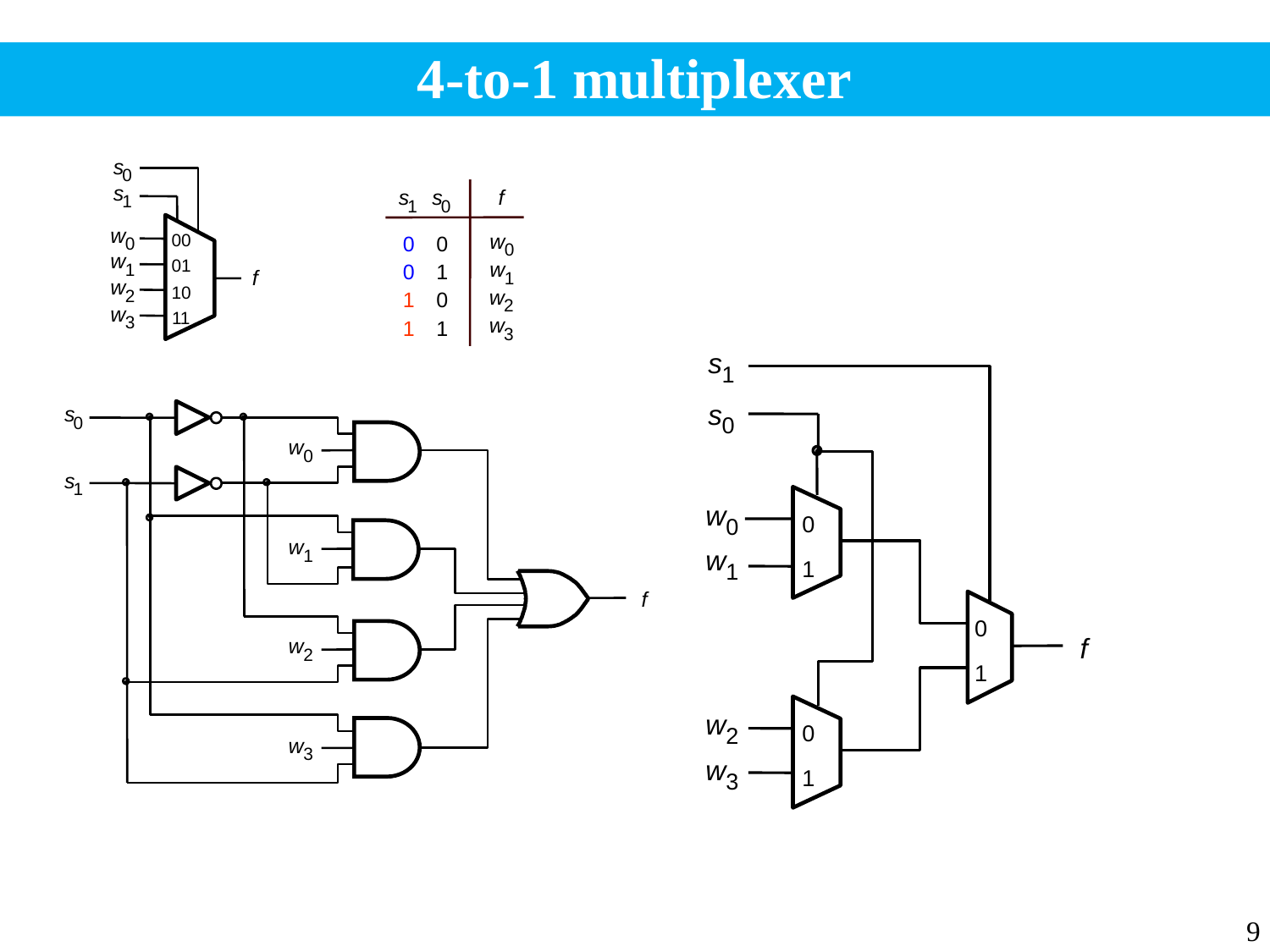

# 4-to-1 multiplexer
s
0

s

s
s
f
1
1
0

w
w
00
0
0
0

0
w
01
w
1
0
1

f
1
w

10
w
2
1
0

2
w
11
3
w
1
1

3
s
1

s
0

w
0
0

w
1
1

0
f

1

w
0
2

w
1
3

s

0

w
0

s
1

w
1

f

w
2

w
3

9